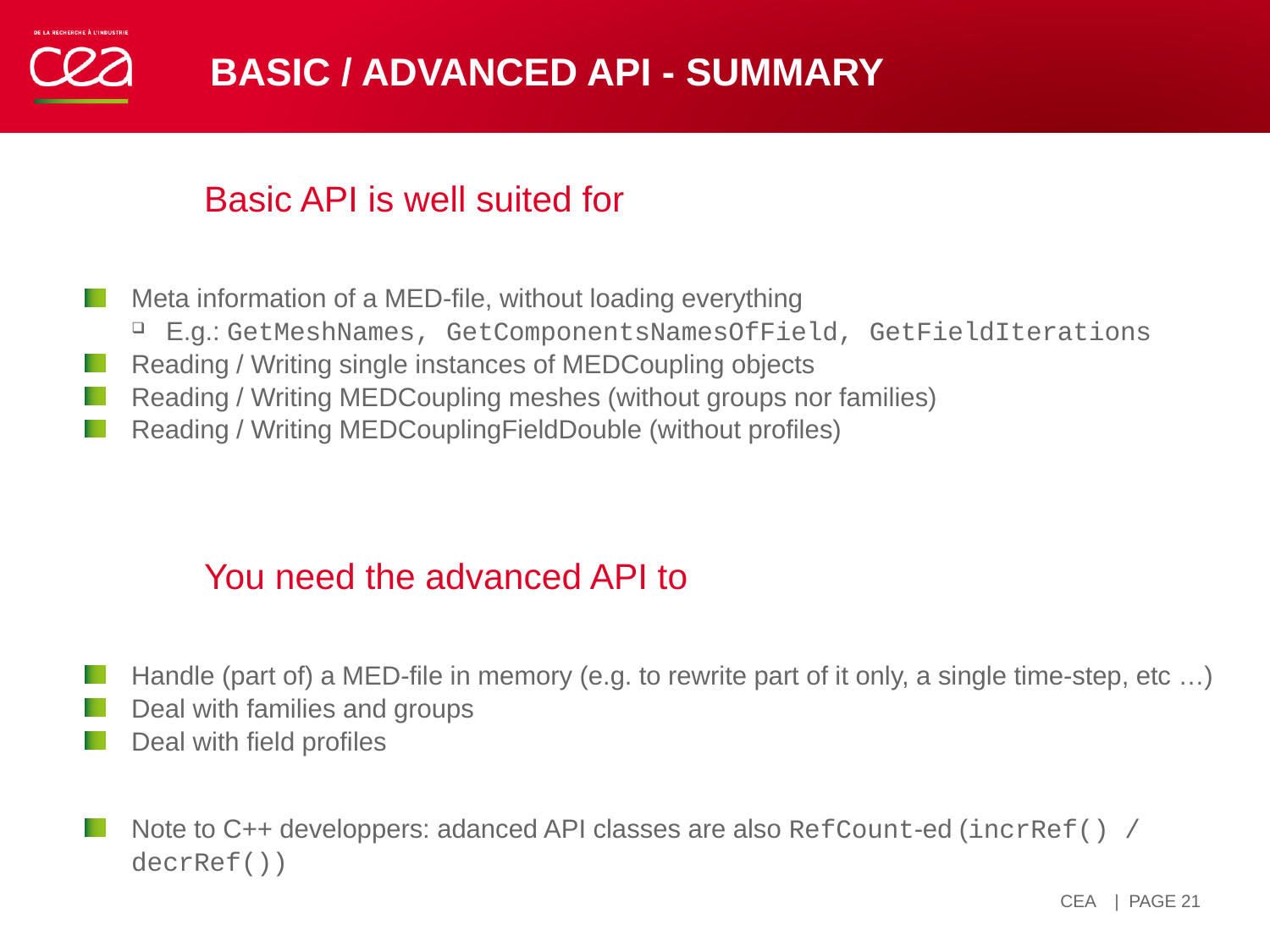

# BASIC / Advanced API - Summary
Basic API is well suited for

Meta information of a MED-file, without loading everything
E.g.: GetMeshNames, GetComponentsNamesOfField, GetFieldIterations
Reading / Writing single instances of MEDCoupling objects
Reading / Writing MEDCoupling meshes (without groups nor families)
Reading / Writing MEDCouplingFieldDouble (without profiles)

You need the advanced API to

Handle (part of) a MED-file in memory (e.g. to rewrite part of it only, a single time-step, etc …)
Deal with families and groups
Deal with field profiles

Note to C++ developpers: adanced API classes are also RefCount-ed (incrRef() / decrRef())

|  PAGE 21
14 avril 2021
CEA